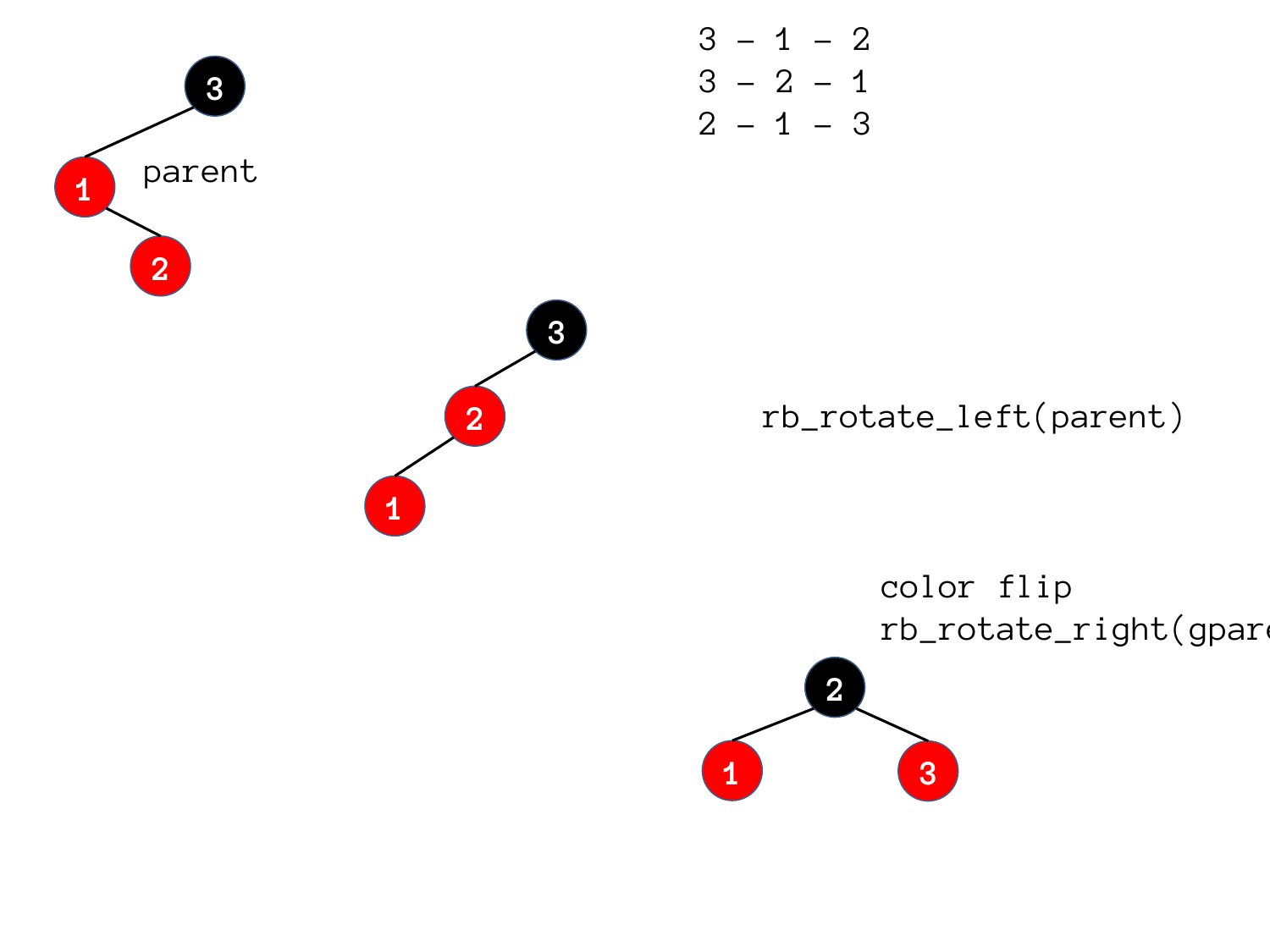

3 - 1 - 2
3 - 2 - 1
2 - 1 - 3
3
parent
1
2
3
rb_rotate_left(parent)
2
1
color flip
rb_rotate_right(gparent)
2
1
3